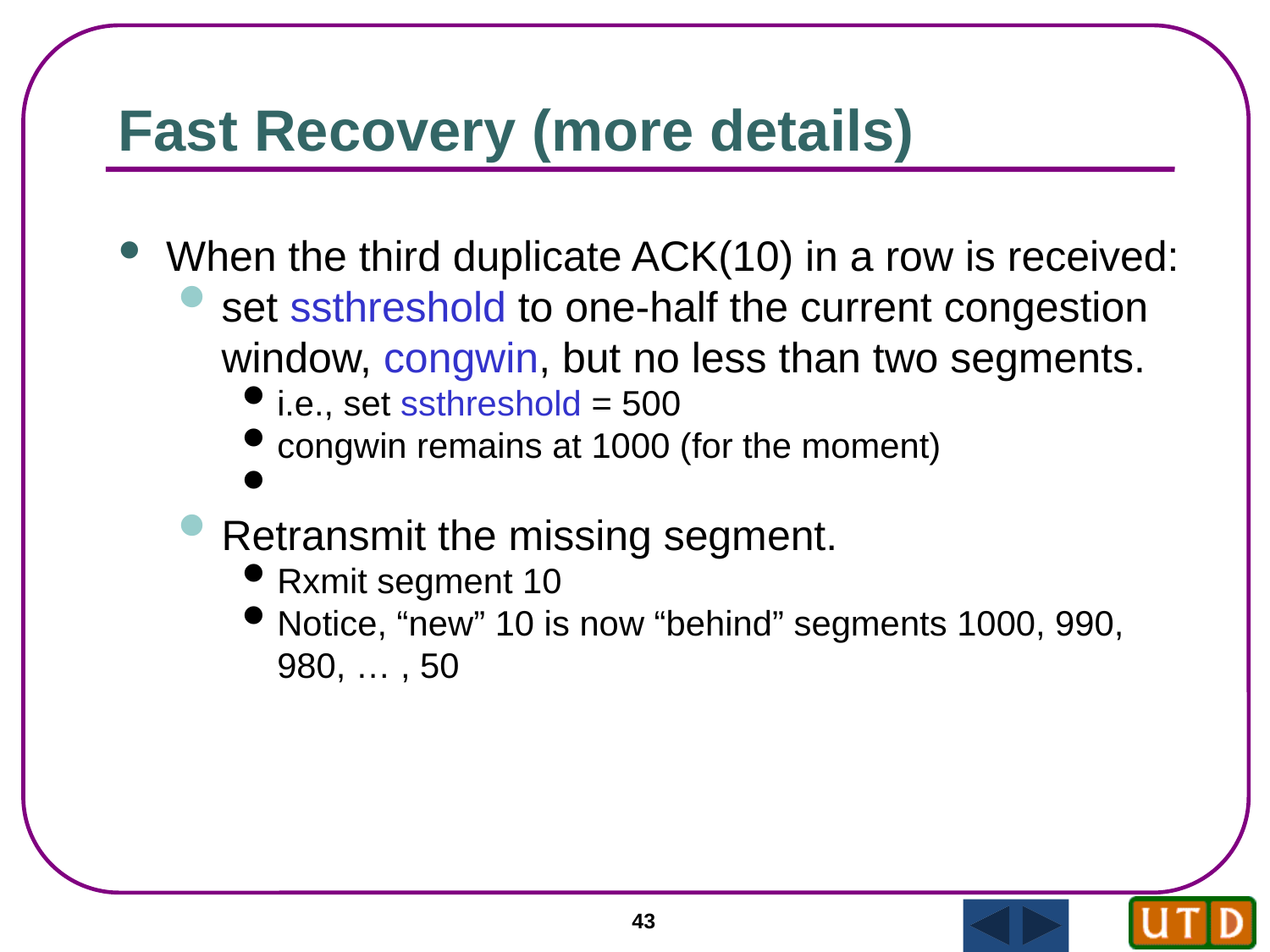

Fast Recovery (more details)
When the third duplicate ACK(10) in a row is received:
set ssthreshold to one-half the current congestion window, congwin, but no less than two segments.
i.e., set ssthreshold = 500
congwin remains at 1000 (for the moment)

Retransmit the missing segment.
Rxmit segment 10
Notice, “new” 10 is now “behind” segments 1000, 990, 980, … , 50
43